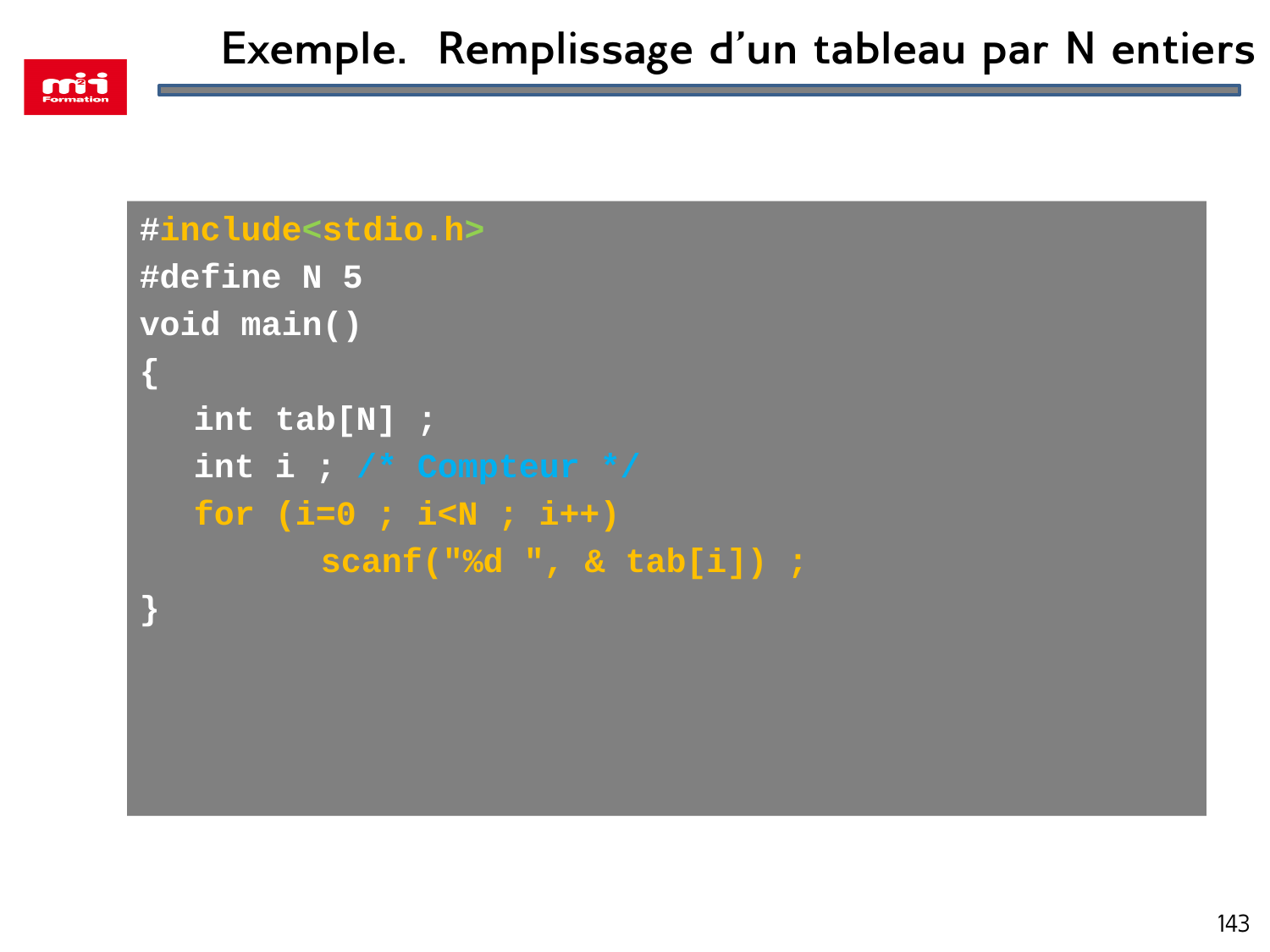

# Exemple.  Remplissage d’un tableau par N entiers
#include<stdio.h>
#define N 5
void main()
{
	int tab[N] ;
	int i ; /* Compteur */
	for (i=0 ; i<N ; i++)
		scanf("%d ", & tab[i]) ;
}

143